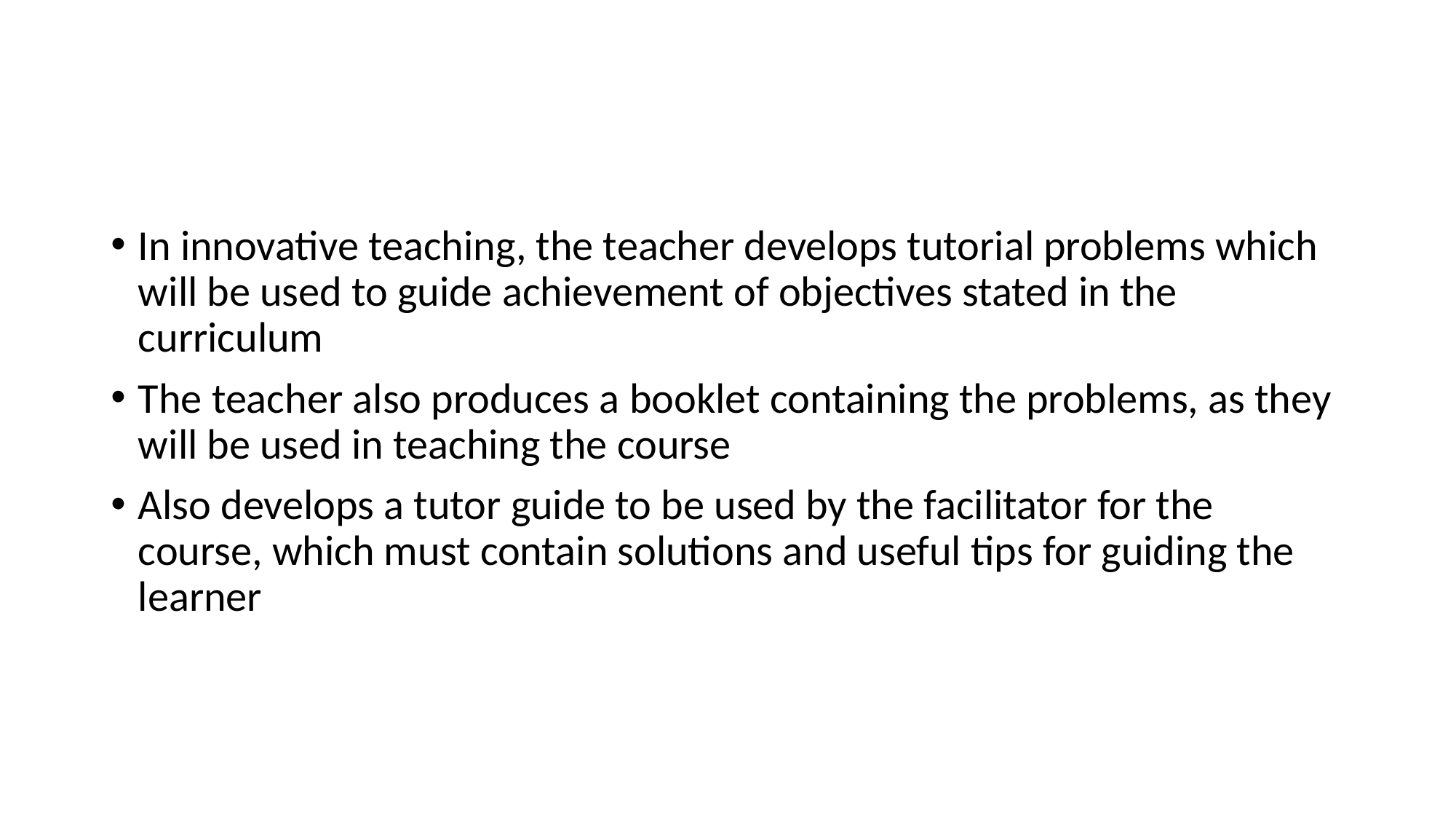

#
In innovative teaching, the teacher develops tutorial problems which will be used to guide achievement of objectives stated in the curriculum
The teacher also produces a booklet containing the problems, as they will be used in teaching the course
Also develops a tutor guide to be used by the facilitator for the course, which must contain solutions and useful tips for guiding the learner